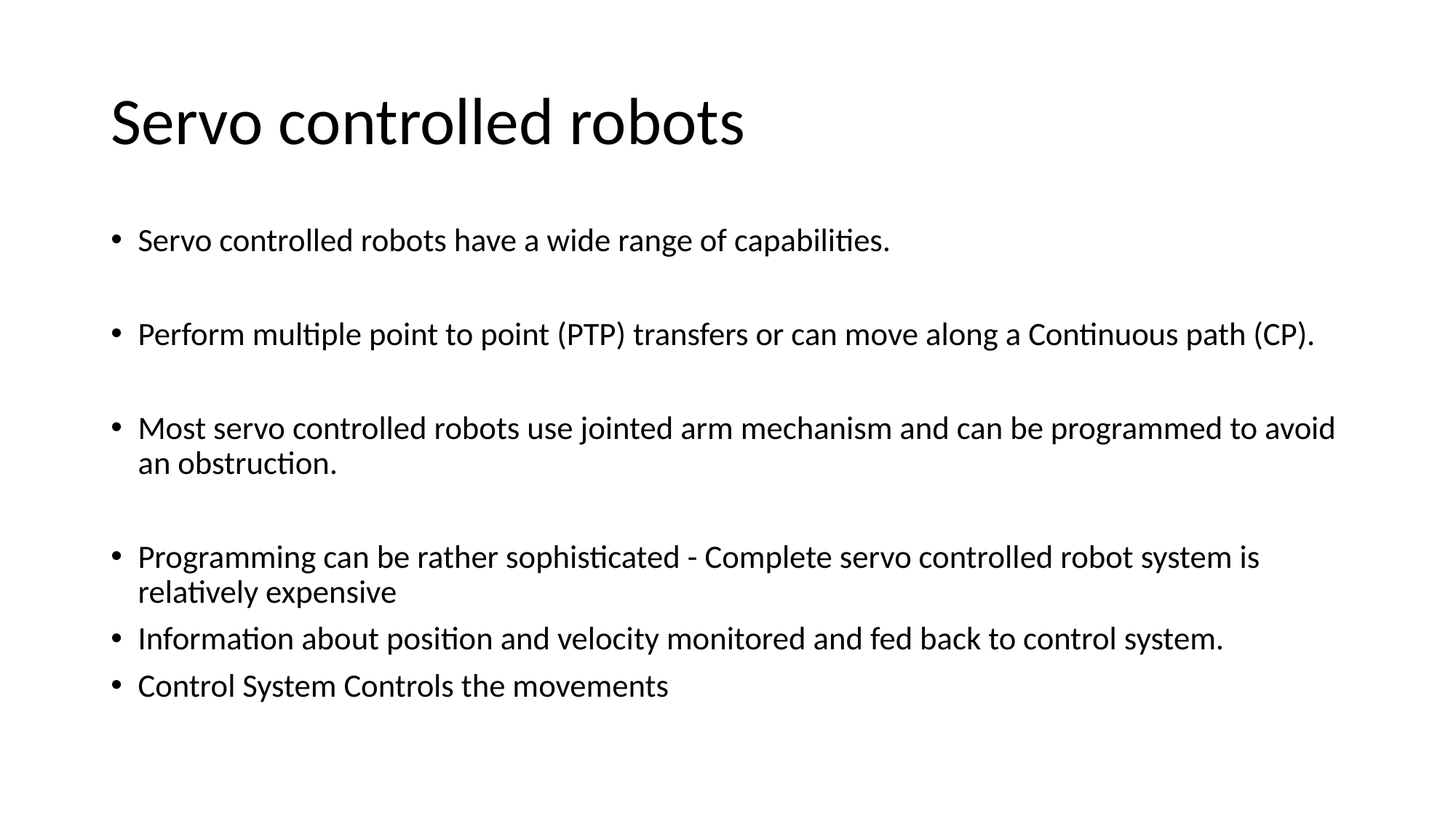

# Servo controlled robots
Servo controlled robots have a wide range of capabilities.

Perform multiple point to point (PTP) transfers or can move along a Continuous path (CP).

Most servo controlled robots use jointed arm mechanism and can be programmed to avoid an obstruction.

Programming can be rather sophisticated - Complete servo controlled robot system is relatively expensive
Information about position and velocity monitored and fed back to control system.
Control System Controls the movements